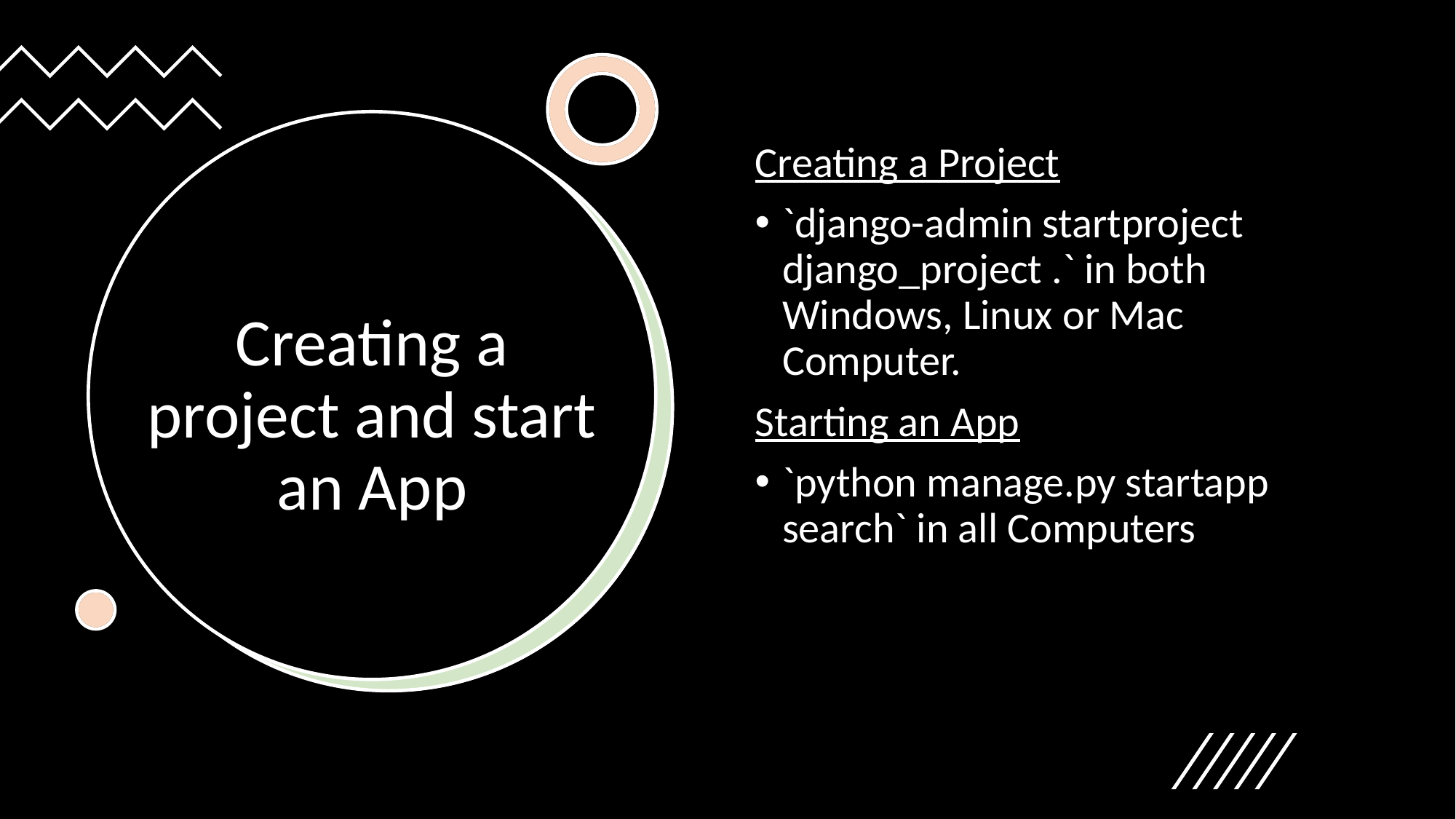

Creating a Project
`django-admin startproject django_project .` in both Windows, Linux or Mac Computer.
Starting an App
`python manage.py startapp search` in all Computers

# Creating a project and start an App